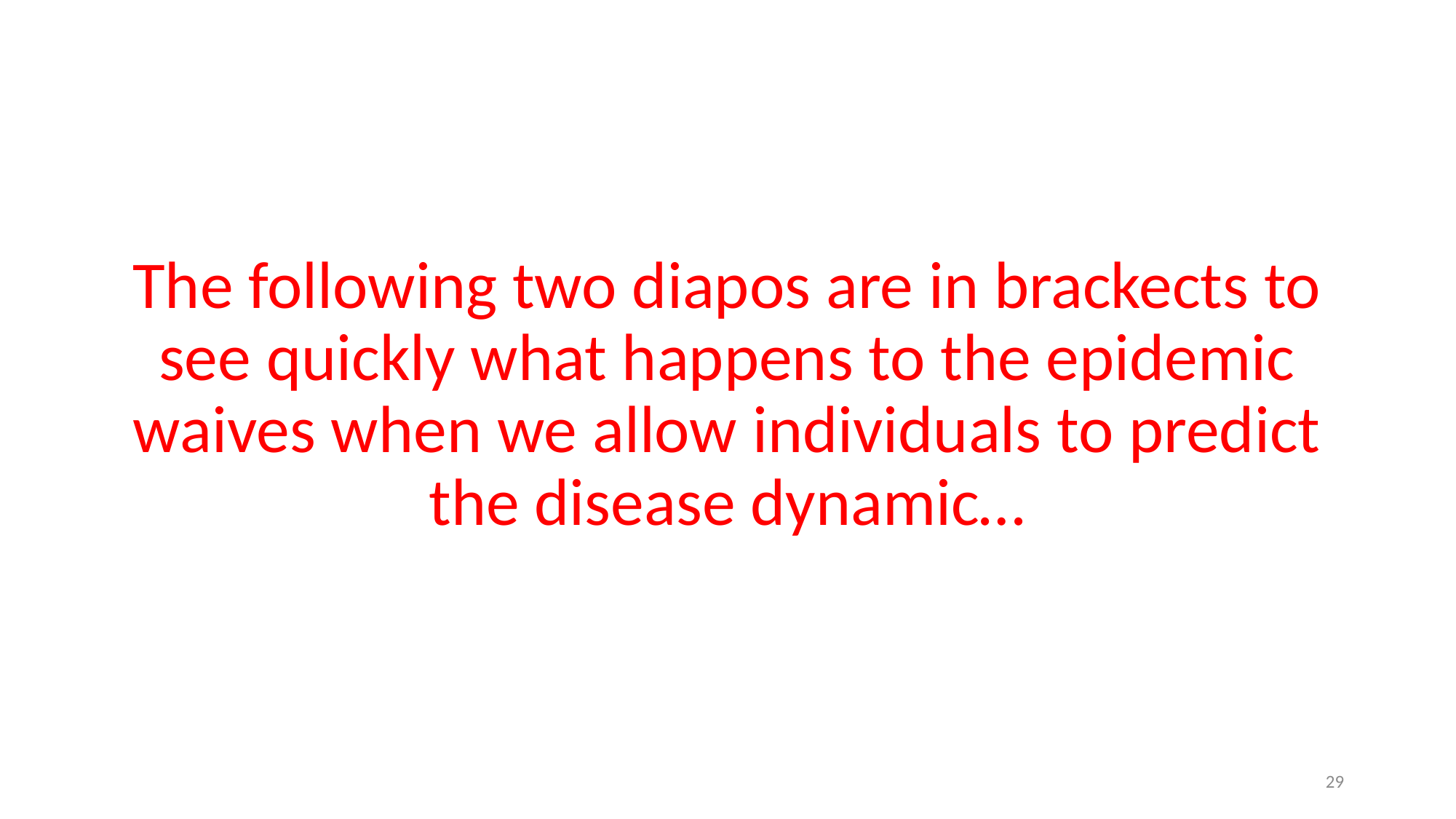

# The following two diapos are in brackects to see quickly what happens to the epidemic waives when we allow individuals to predict the disease dynamic…
29